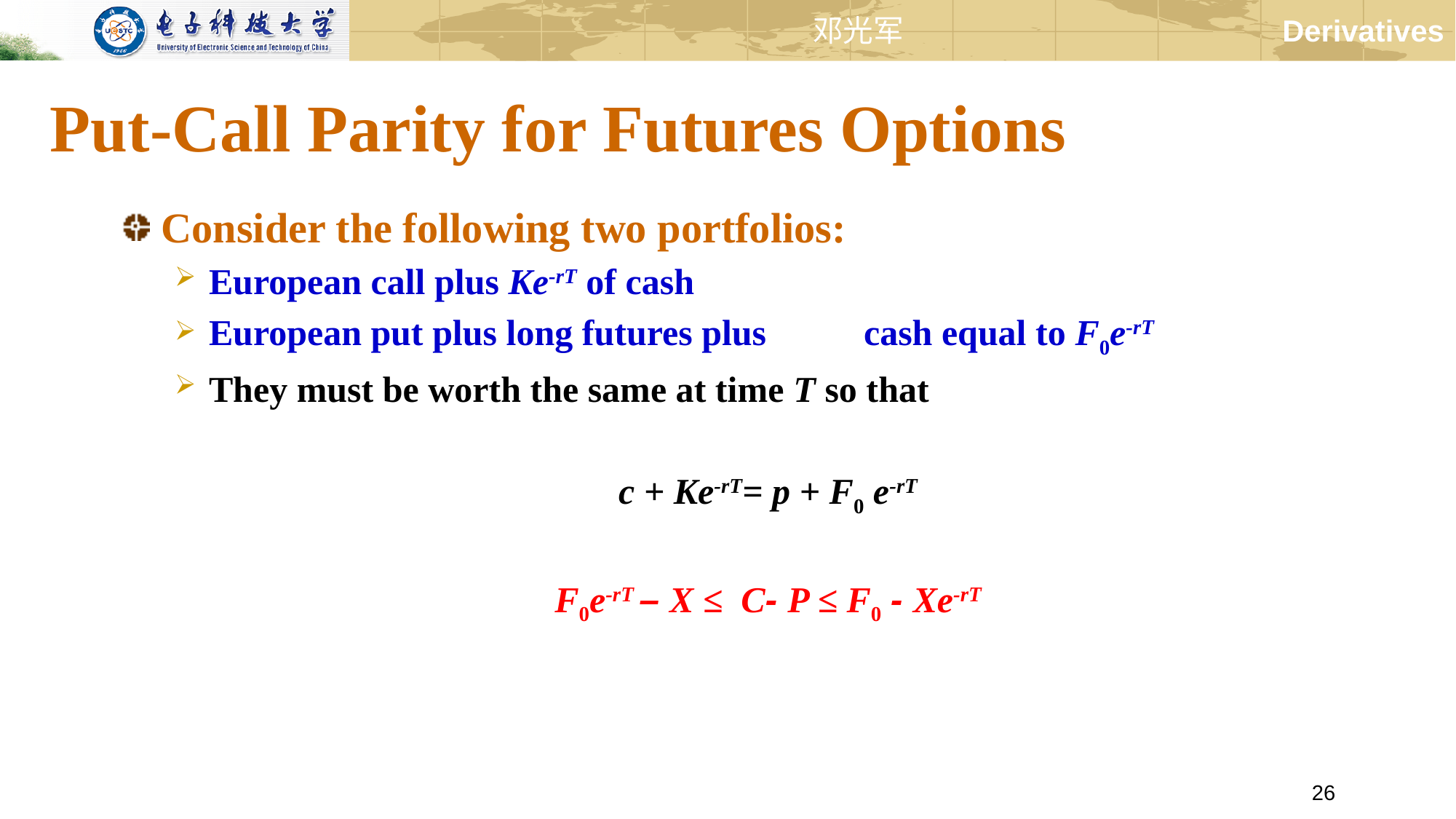

# Put-Call Parity for Futures Options
Consider the following two portfolios:
European call plus Ke-rT of cash
European put plus long futures plus	cash equal to F0e-rT
They must be worth the same at time T so that

c + Ke-rT= p + F0 e-rT

F0e-rT – X ≤  C- P ≤ F0 - Xe-rT